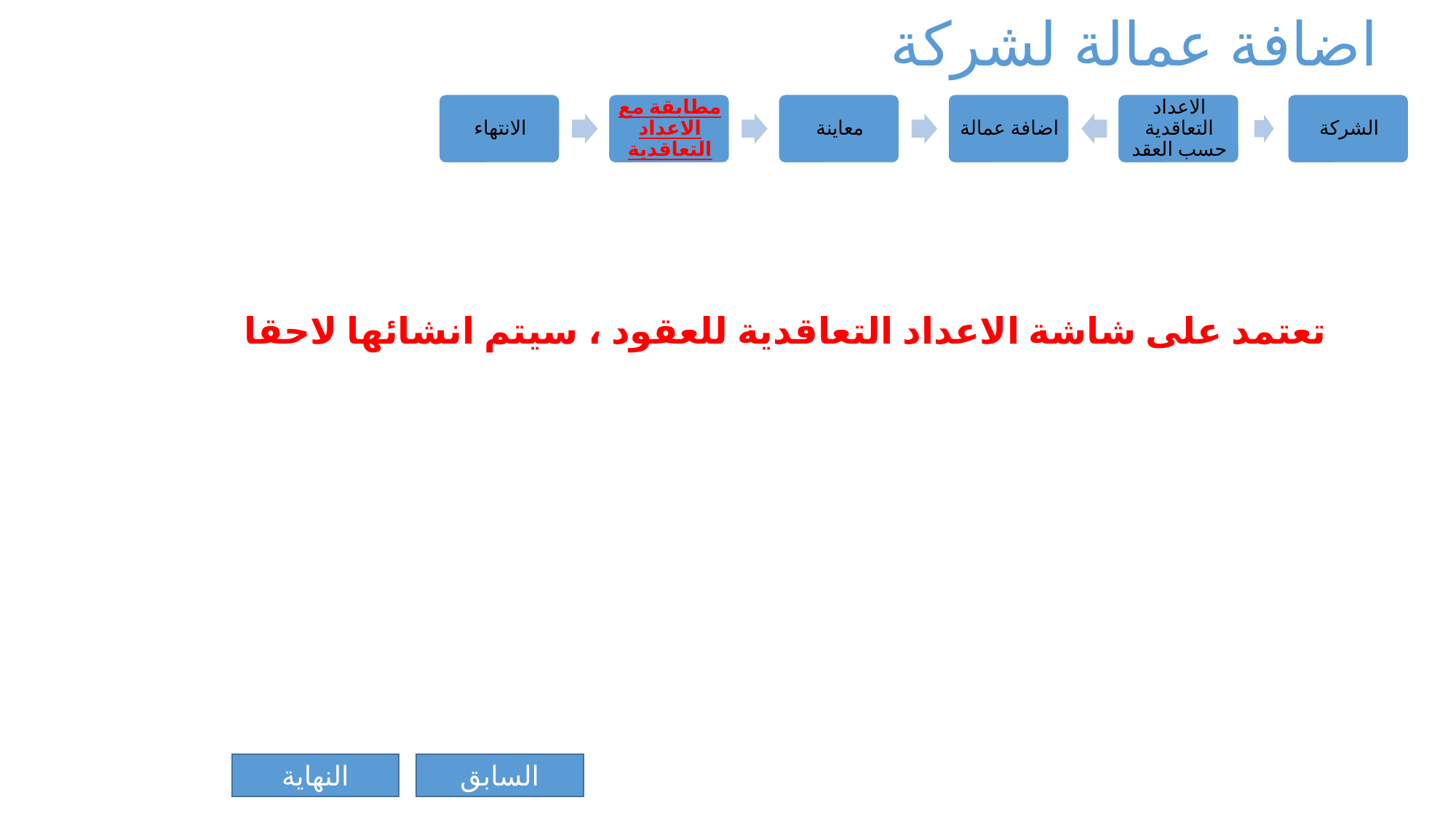

اضافة عمالة لشركة
الانتهاء

مطابقة مع الاعداد التعاقدية

معاينة

اضافة عمالة

الاعداد التعاقدية حسب العقد

الشركة
تعتمد على شاشة الاعداد التعاقدية للعقود ، سيتم انشائها لاحقا
النهاية
السابق